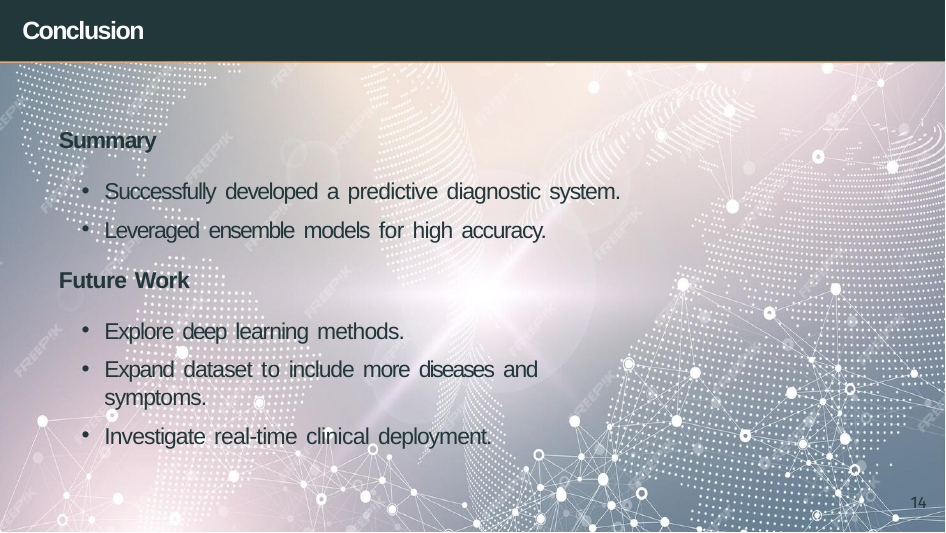

# Conclusion

Summary

Successfully developed a predictive diagnostic system.
Leveraged ensemble models for high accuracy.
Future Work

Explore deep learning methods.
Expand dataset to include more diseases and symptoms.
Investigate real-time clinical deployment.
14